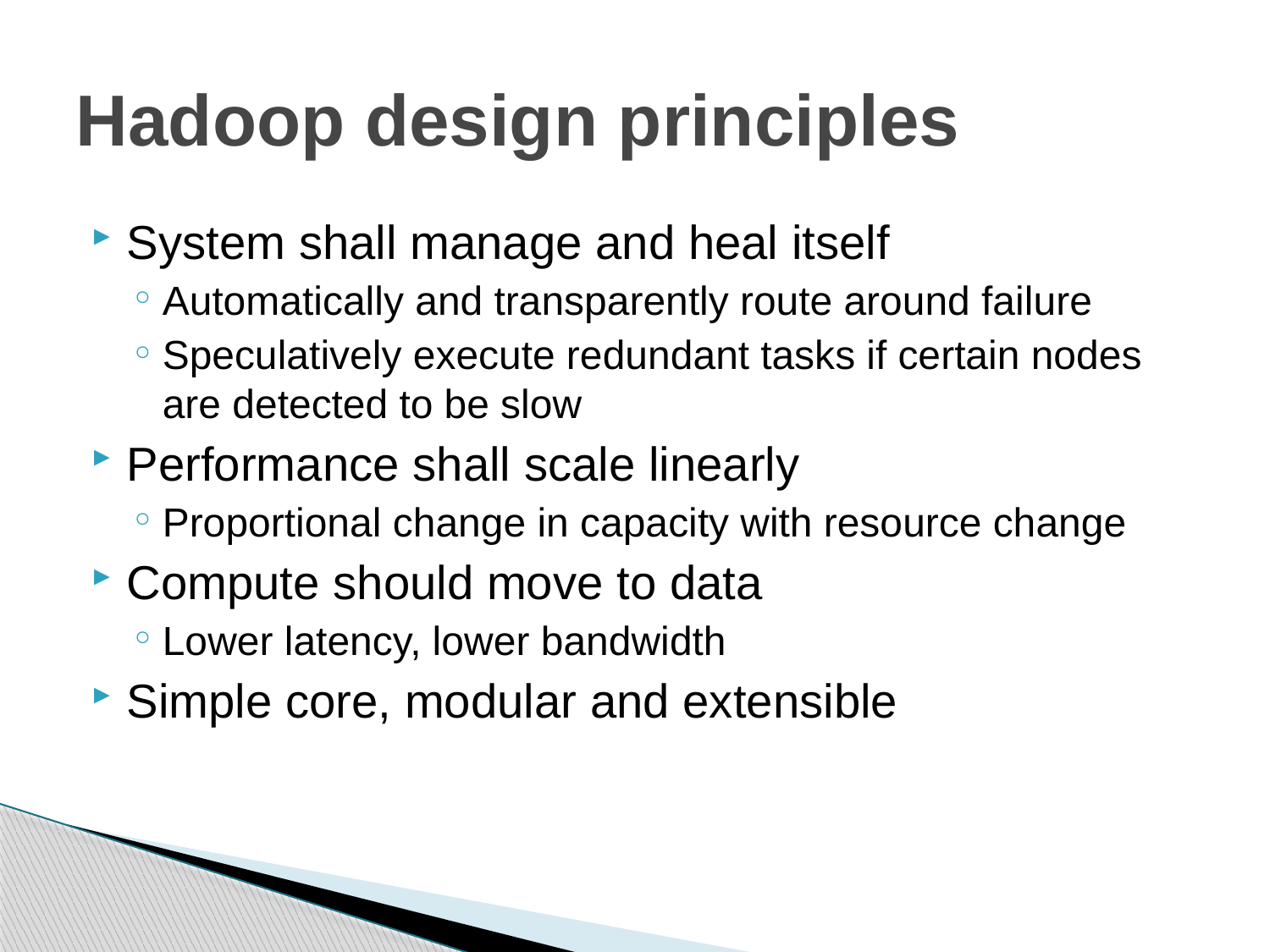

# Hadoop design principles
System shall manage and heal itself
Automatically and transparently route around failure
Speculatively execute redundant tasks if certain nodes are detected to be slow
Performance shall scale linearly
Proportional change in capacity with resource change
Compute should move to data
Lower latency, lower bandwidth
Simple core, modular and extensible